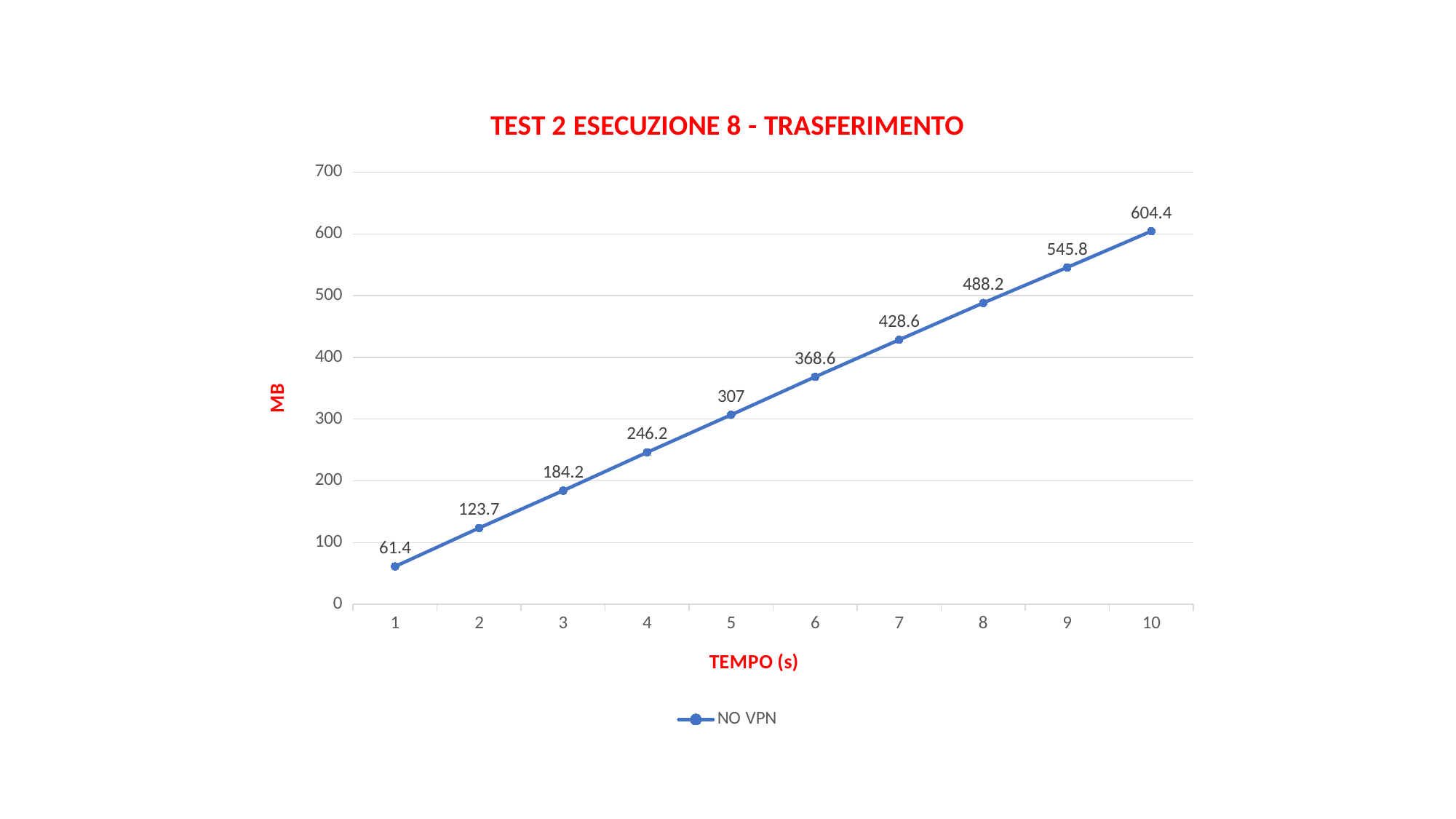

### Chart: TEST 2 ESECUZIONE 8 - TRASFERIMENTO

| Category | NO VPN |
|---|---|
| 1 | 61.4 |
| 2 | 123.69999999999999 |
| 3 | 184.2 |
| 4 | 246.2 |
| 5 | 307.0 |
| 6 | 368.6 |
| 7 | 428.6 |
| 8 | 488.20000000000005 |
| 9 | 545.8 |
| 10 | 604.4 |